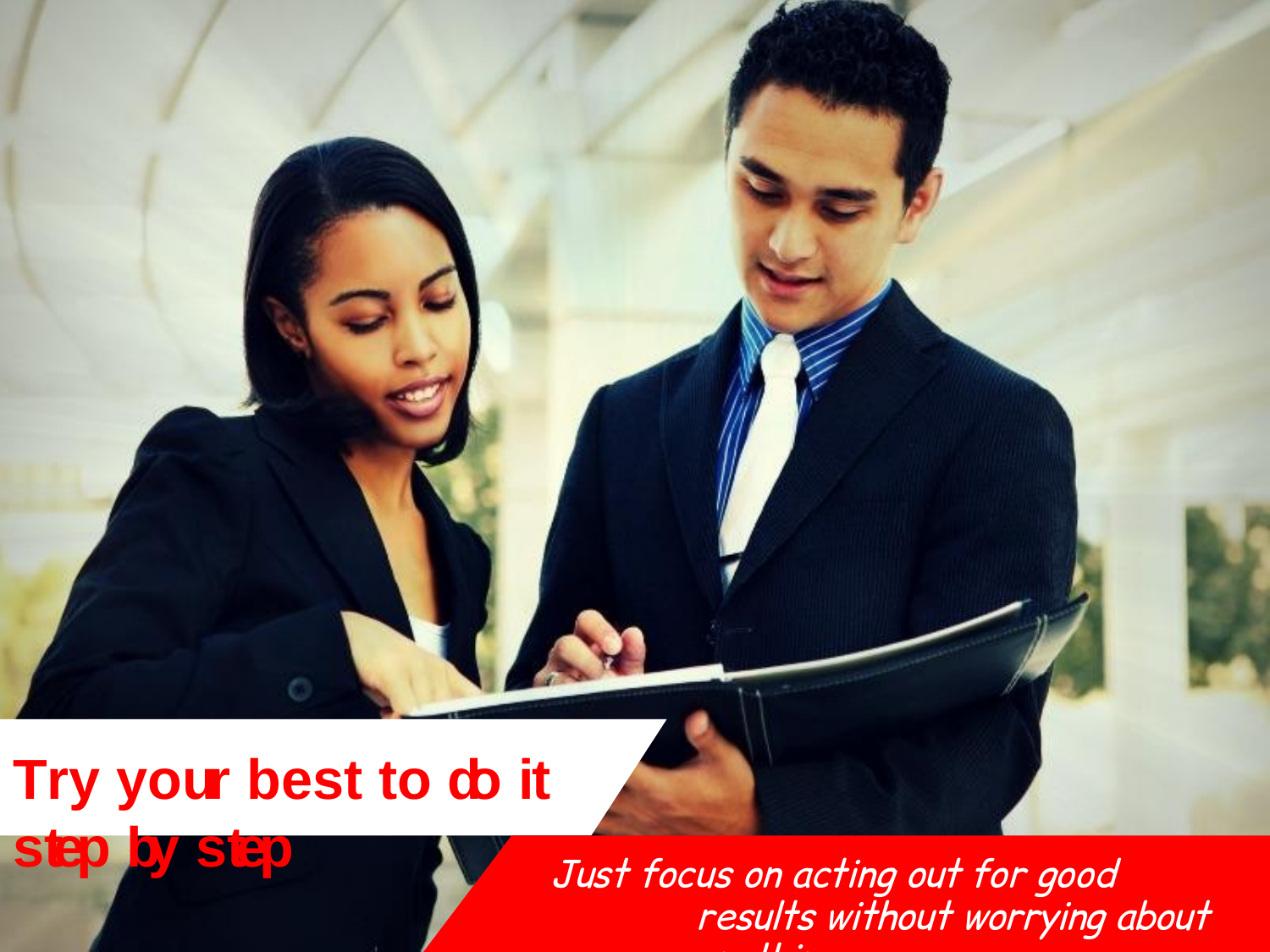

Try your best to do it step by step

Just focus on acting out for good results without worrying about anything